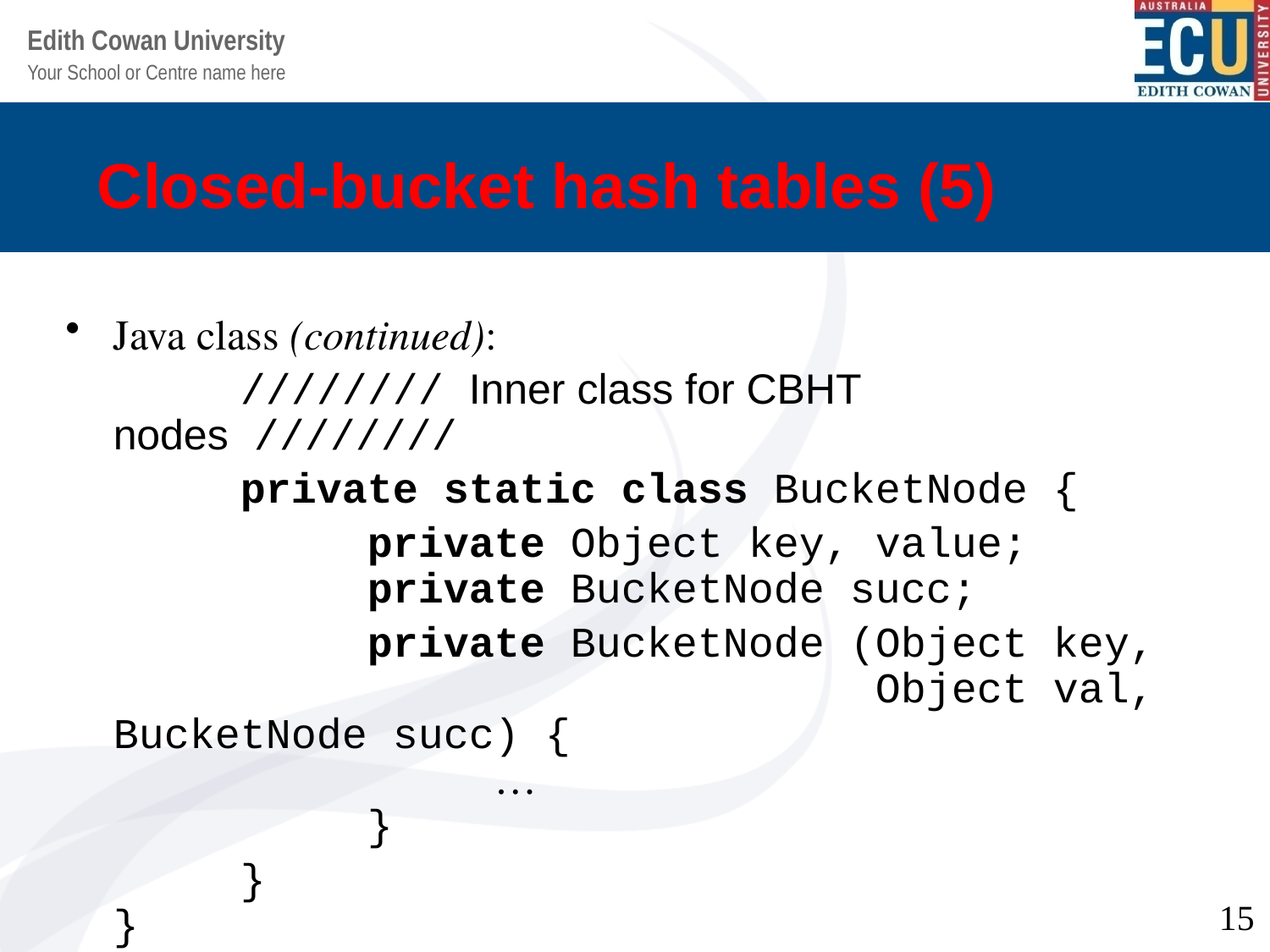

# Closed-bucket hash tables (5)
Java class (continued):
		//////// Inner class for CBHT nodes ////////
		private static class BucketNode {
			private Object key, value;
		private BucketNode succ;
			private BucketNode (Object key,
						Object val, BucketNode succ) {
			…
		}
		}
}
15